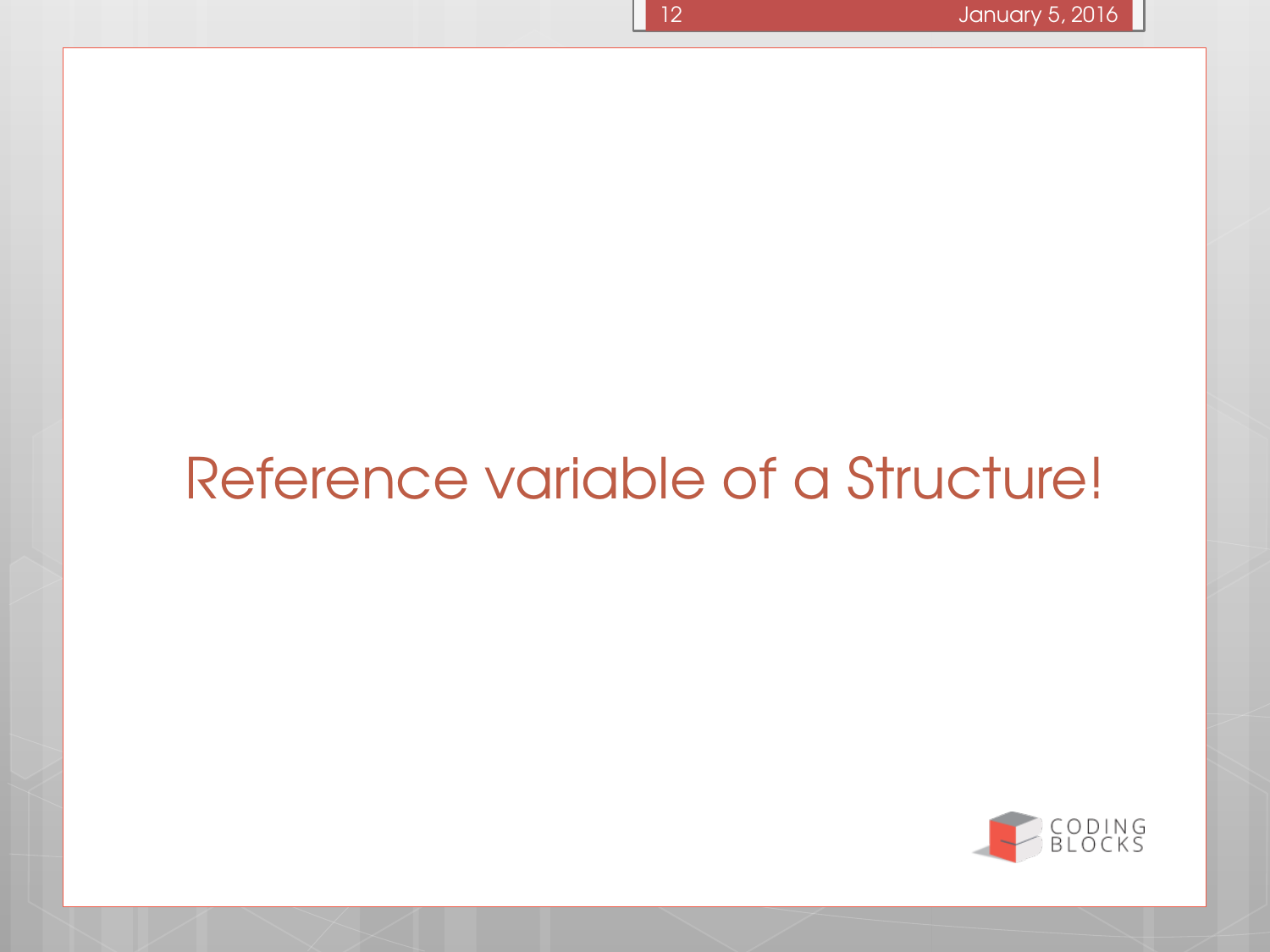

January 5, 2016
12
# Reference variable of a Structure!